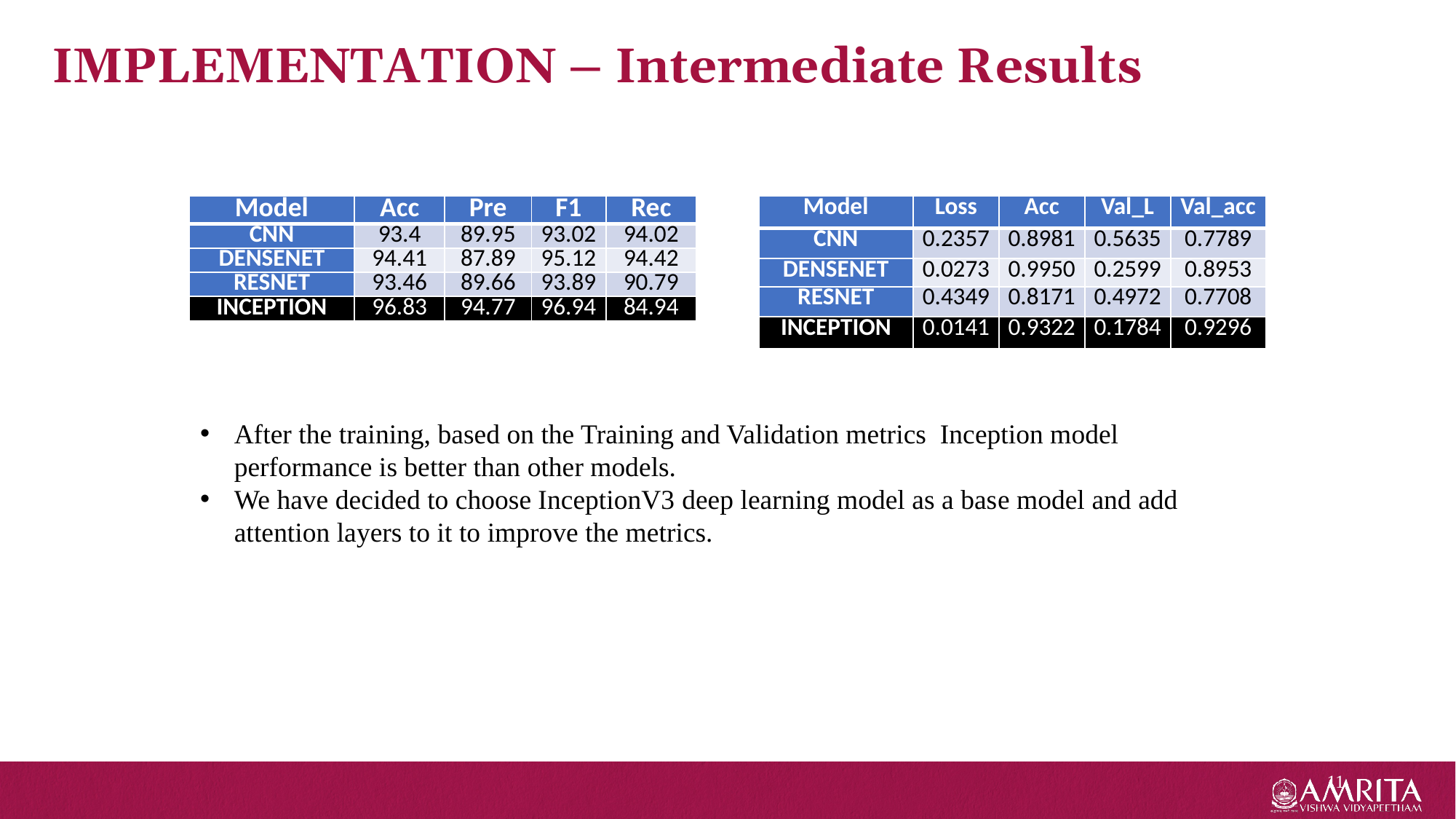

# IMPLEMENTATION – Intermediate Results
| Model | Acc | Pre | F1 | Rec |
| --- | --- | --- | --- | --- |
| CNN | 93.4 | 89.95 | 93.02 | 94.02 |
| DENSENET | 94.41 | 87.89 | 95.12 | 94.42 |
| RESNET | 93.46 | 89.66 | 93.89 | 90.79 |
| INCEPTION | 96.83 | 94.77 | 96.94 | 84.94 |
| Model | Loss | Acc | Val\_L | Val\_acc |
| --- | --- | --- | --- | --- |
| CNN | 0.2357 | 0.8981 | 0.5635 | 0.7789 |
| DENSENET | 0.0273 | 0.9950 | 0.2599 | 0.8953 |
| RESNET | 0.4349 | 0.8171 | 0.4972 | 0.7708 |
| INCEPTION | 0.0141 | 0.9322 | 0.1784 | 0.9296 |
After the training, based on the Training and Validation metrics  Inception model performance is better than other models.
We have decided to choose InceptionV3 deep learning model as a base model and add attention layers to it to improve the metrics.
11